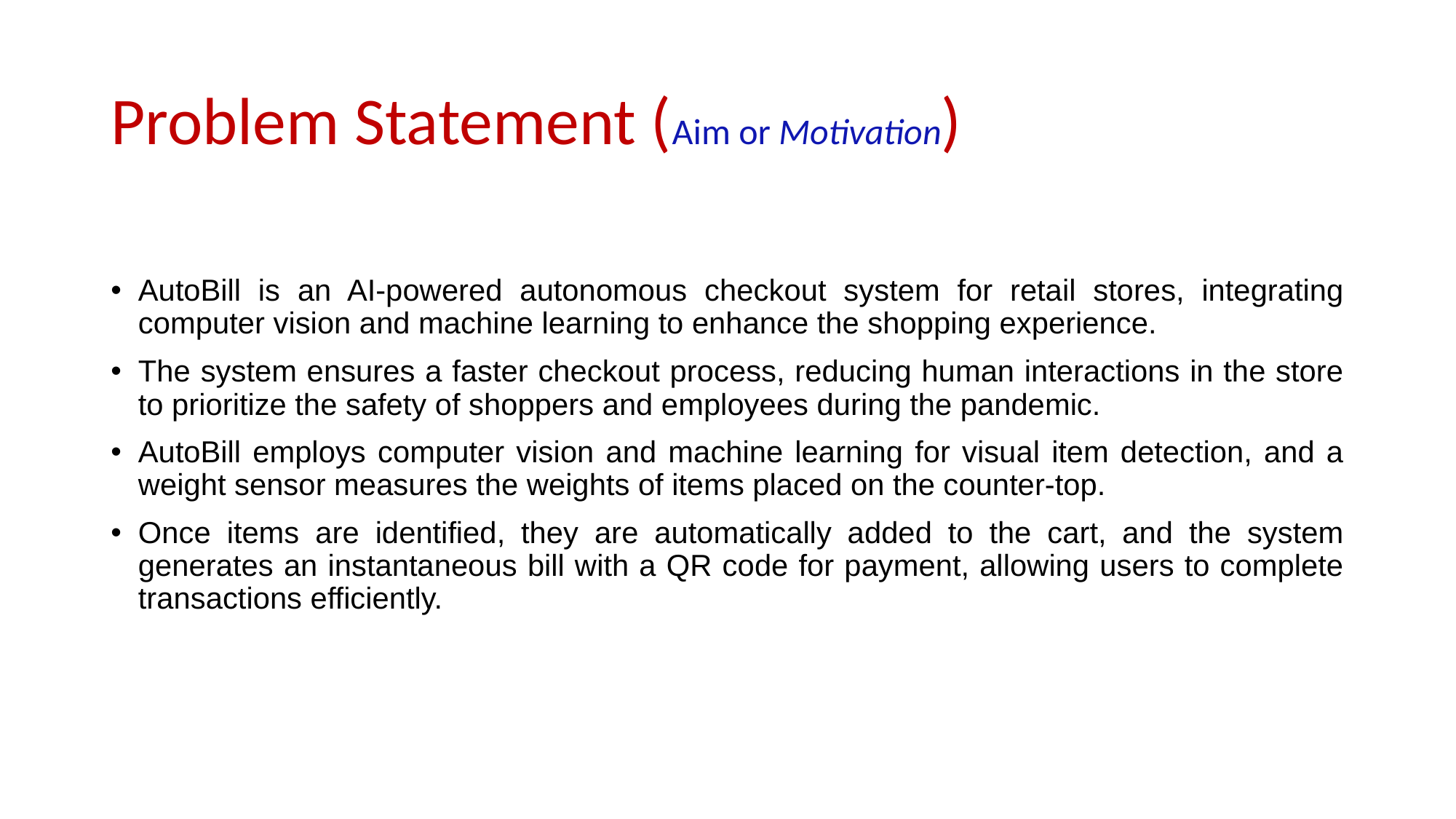

# Problem Statement (Aim or Motivation)

AutoBill is an AI-powered autonomous checkout system for retail stores, integrating computer vision and machine learning to enhance the shopping experience.
The system ensures a faster checkout process, reducing human interactions in the store to prioritize the safety of shoppers and employees during the pandemic.
AutoBill employs computer vision and machine learning for visual item detection, and a weight sensor measures the weights of items placed on the counter-top.
Once items are identified, they are automatically added to the cart, and the system generates an instantaneous bill with a QR code for payment, allowing users to complete transactions efficiently.